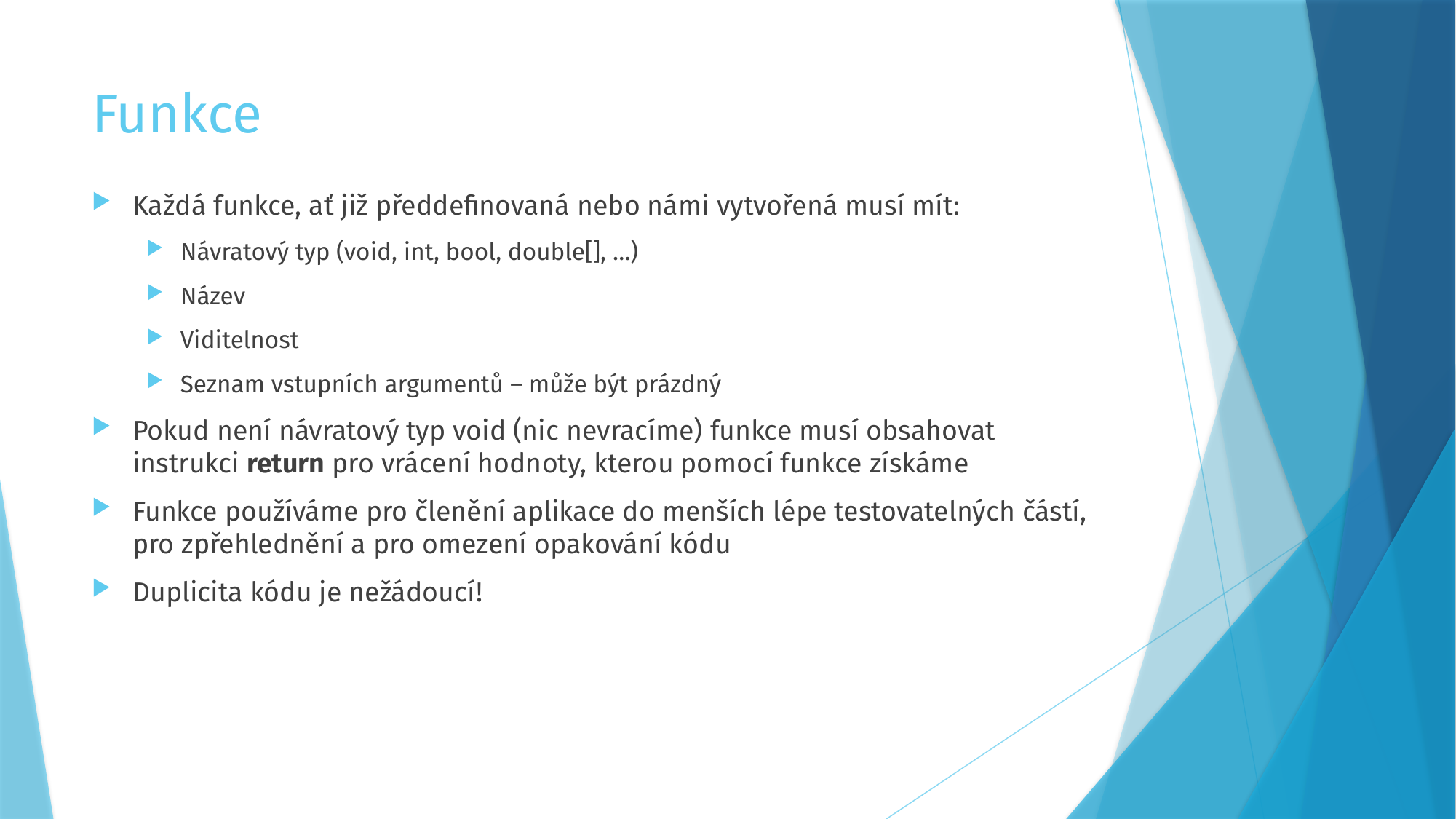

# Funkce
Každá funkce, ať již předdefinovaná nebo námi vytvořená musí mít:
Návratový typ (void, int, bool, double[], …)
Název
Viditelnost
Seznam vstupních argumentů – může být prázdný
Pokud není návratový typ void (nic nevracíme) funkce musí obsahovat instrukci return pro vrácení hodnoty, kterou pomocí funkce získáme
Funkce používáme pro členění aplikace do menších lépe testovatelných částí, pro zpřehlednění a pro omezení opakování kódu
Duplicita kódu je nežádoucí!